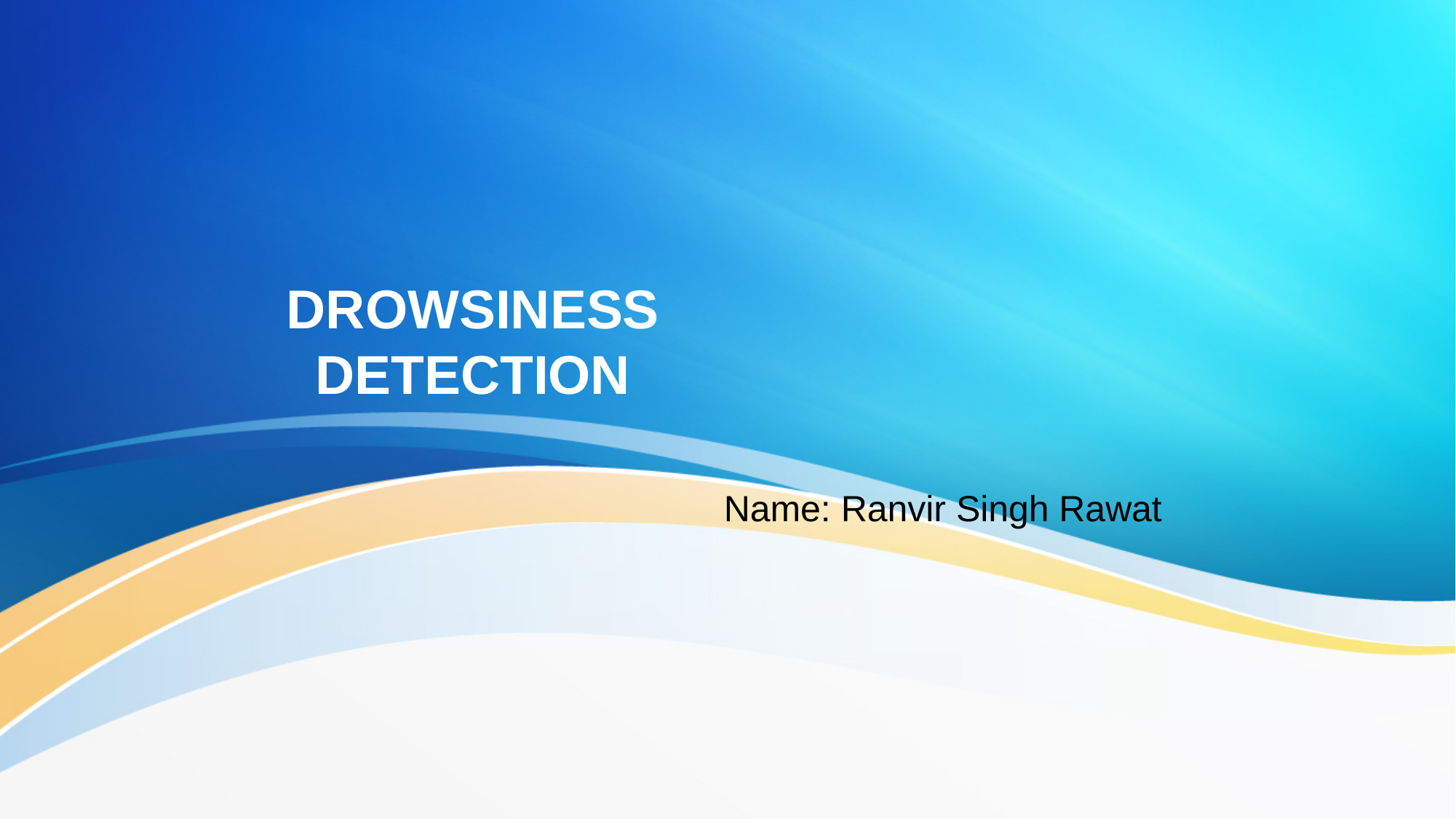

# DROWSINESS DETECTION
Name: Ranvir Singh Rawat